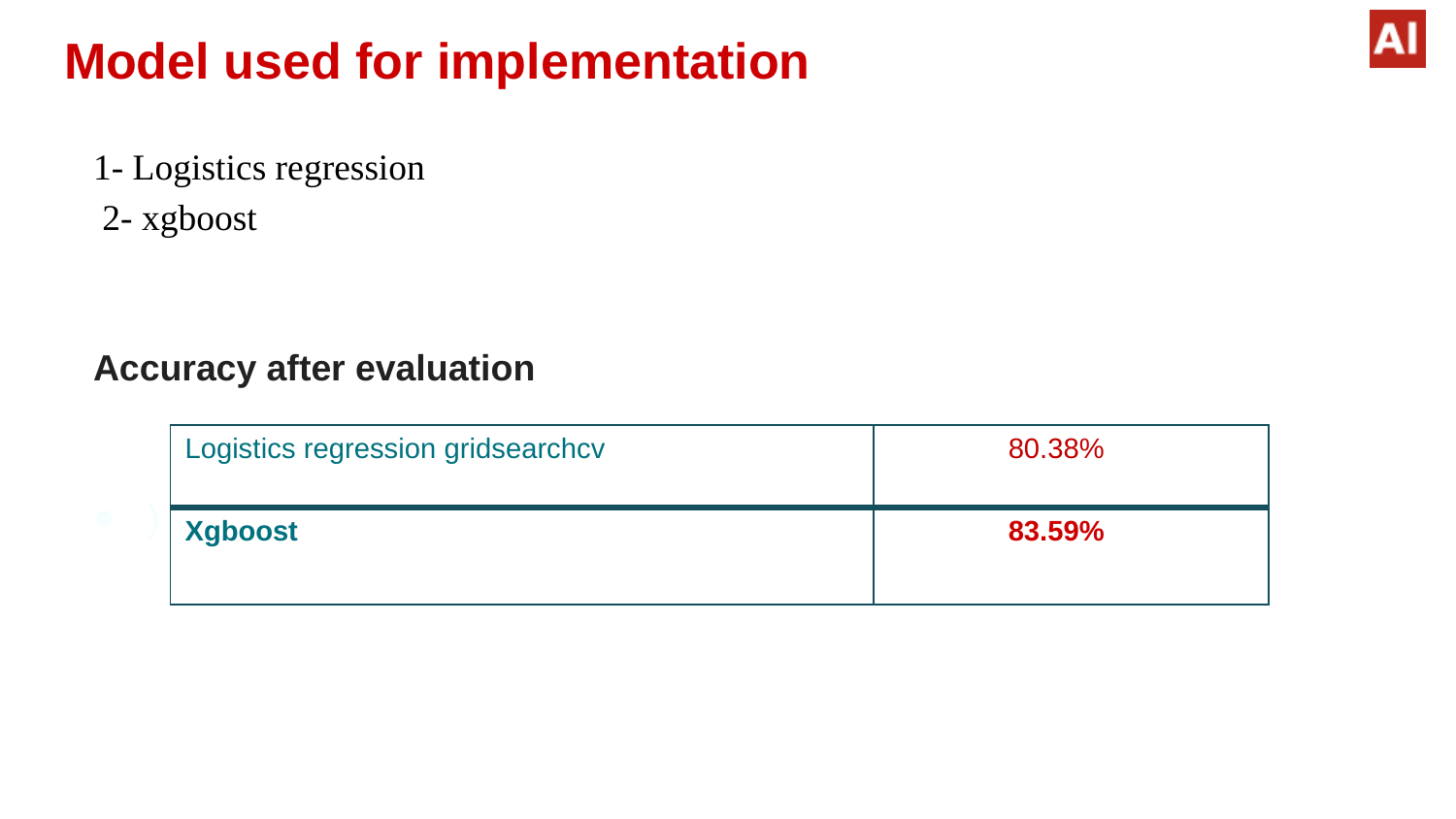

# Model used for implementation
1- Logistics regression
 2- xgboost

Accuracy after evaluation

)

| Logistics regression gridsearchcv | 80.38% |
| --- | --- |
| Xgboost | 83.59% |